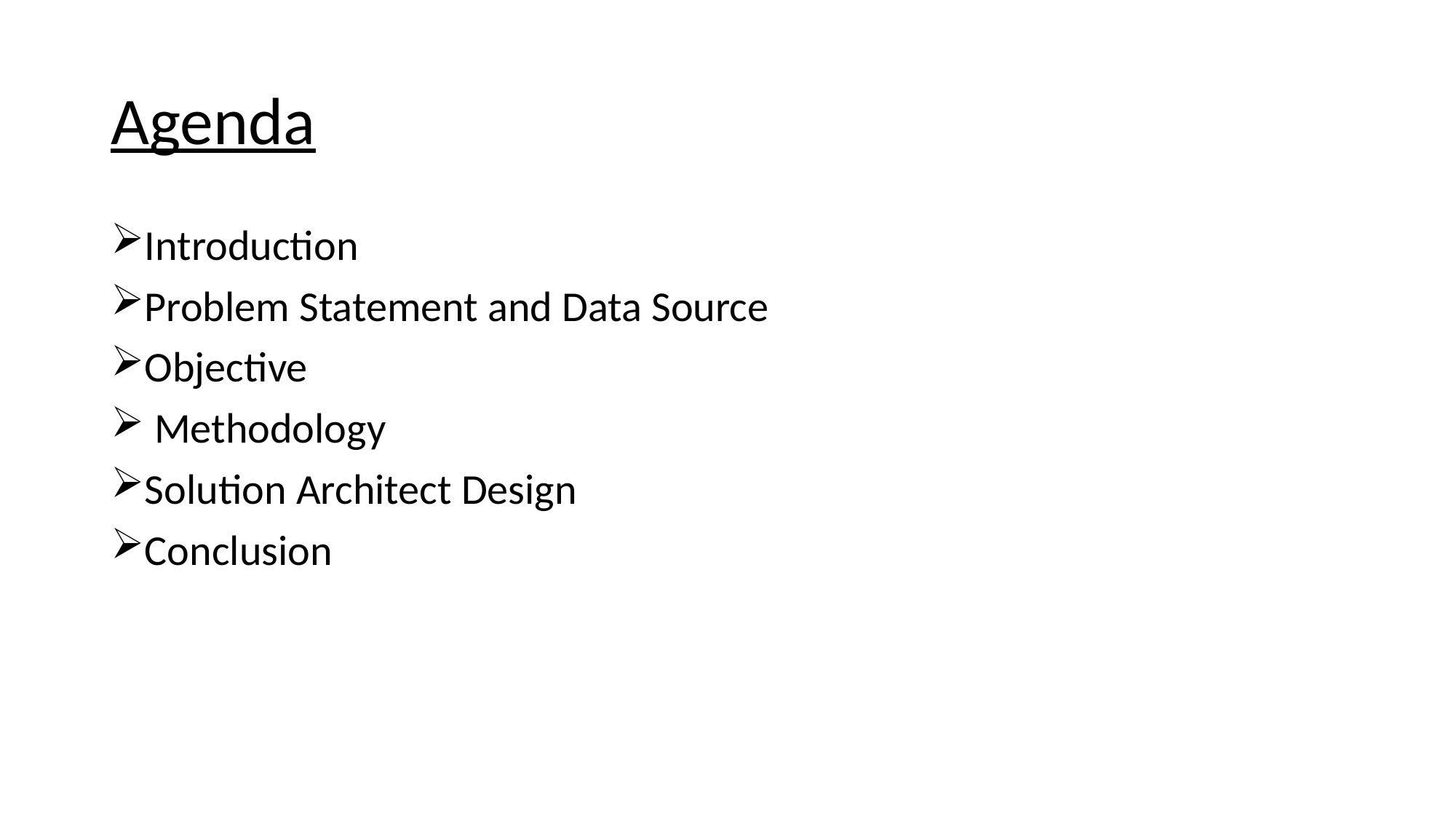

# Agenda
Introduction
Problem Statement and Data Source
Objective
 Methodology
Solution Architect Design
Conclusion